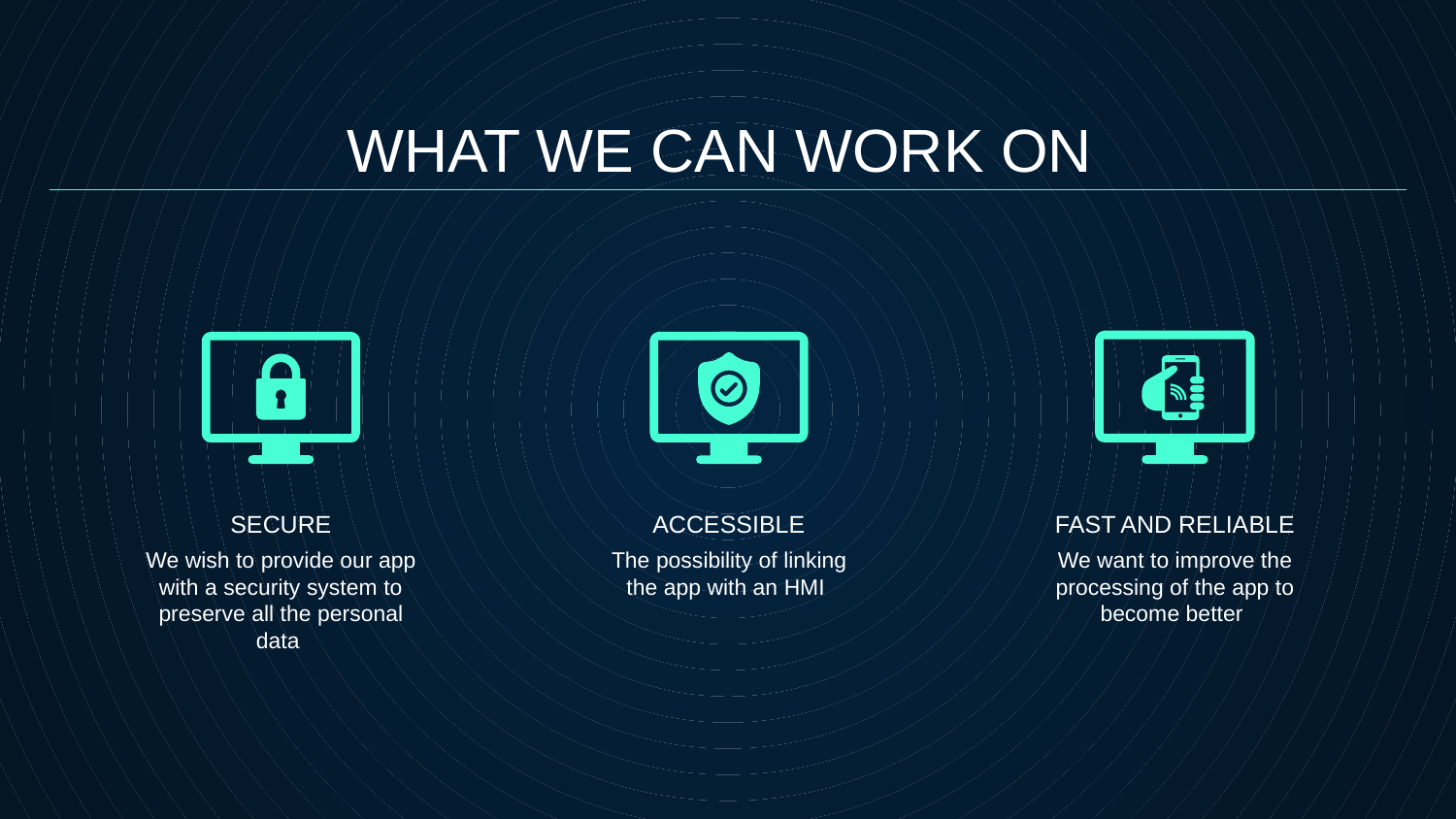

WHAT WE CAN WORK ON

# SECURE
ACCESSIBLE
FAST AND RELIABLE
We wish to provide our app with a security system to preserve all the personal data
We want to improve the processing of the app to become better
The possibility of linking the app with an HMI